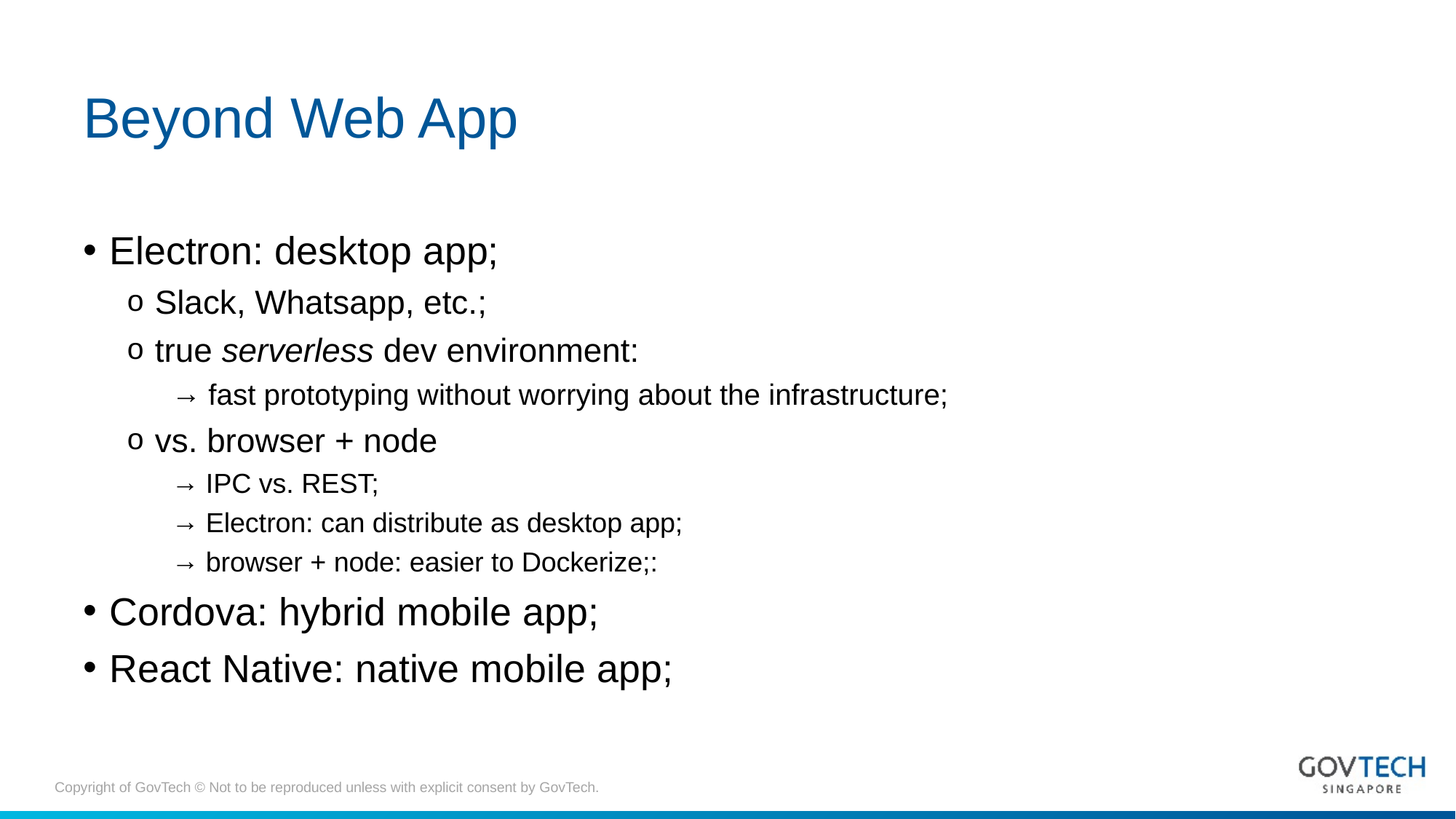

# Beyond Web App
Electron: desktop app;
Slack, Whatsapp, etc.;
true serverless dev environment:
 fast prototyping without worrying about the infrastructure;
vs. browser + node
 IPC vs. REST;
 Electron: can distribute as desktop app;
 browser + node: easier to Dockerize;:
Cordova: hybrid mobile app;
React Native: native mobile app;